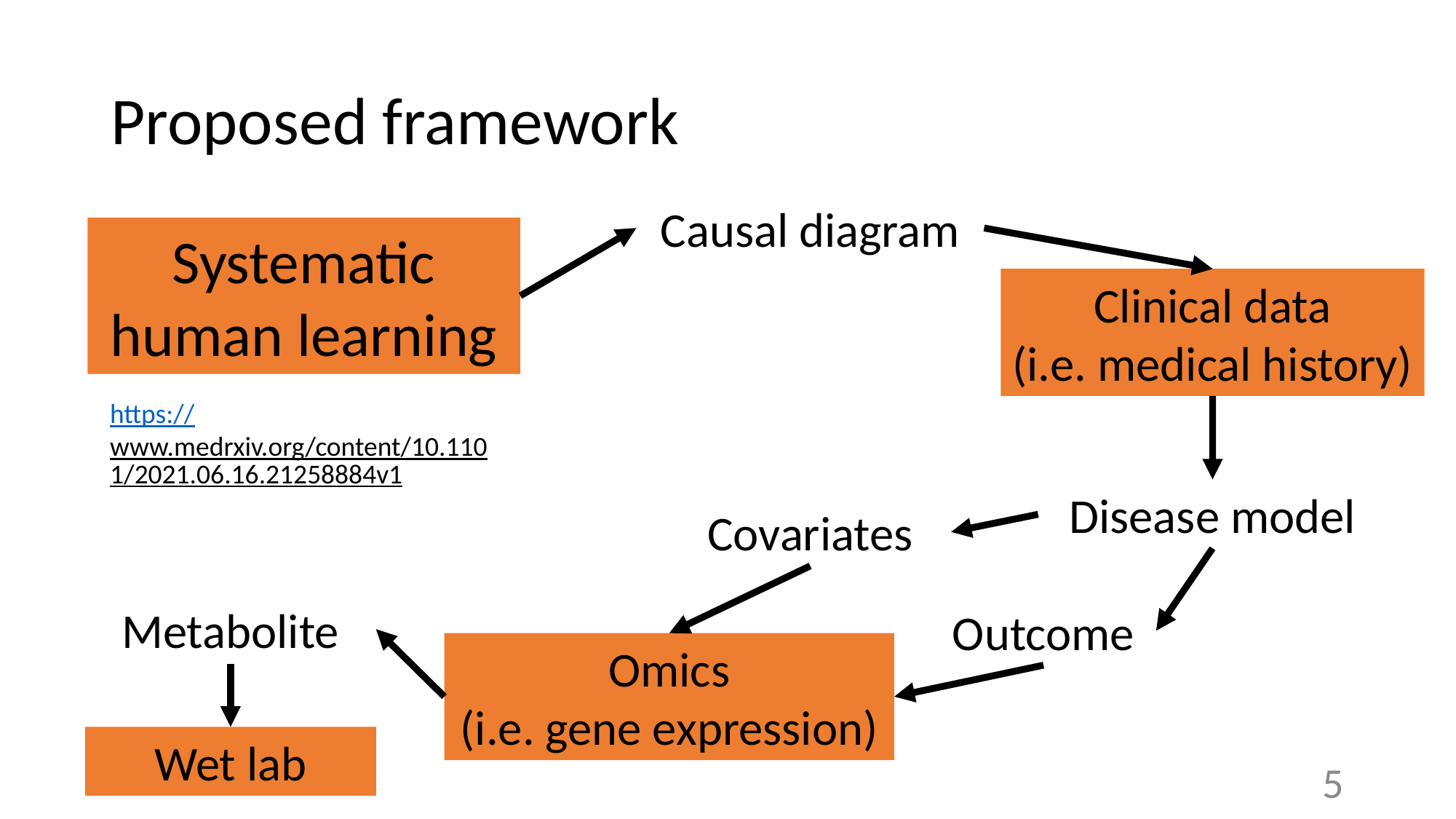

# Proposed framework
Causal diagram
Systematic human learning
Clinical data
(i.e. medical history)
https://www.medrxiv.org/content/10.1101/2021.06.16.21258884v1
Disease model
Covariates
Metabolite
Outcome
Omics
(i.e. gene expression)
Wet lab
5